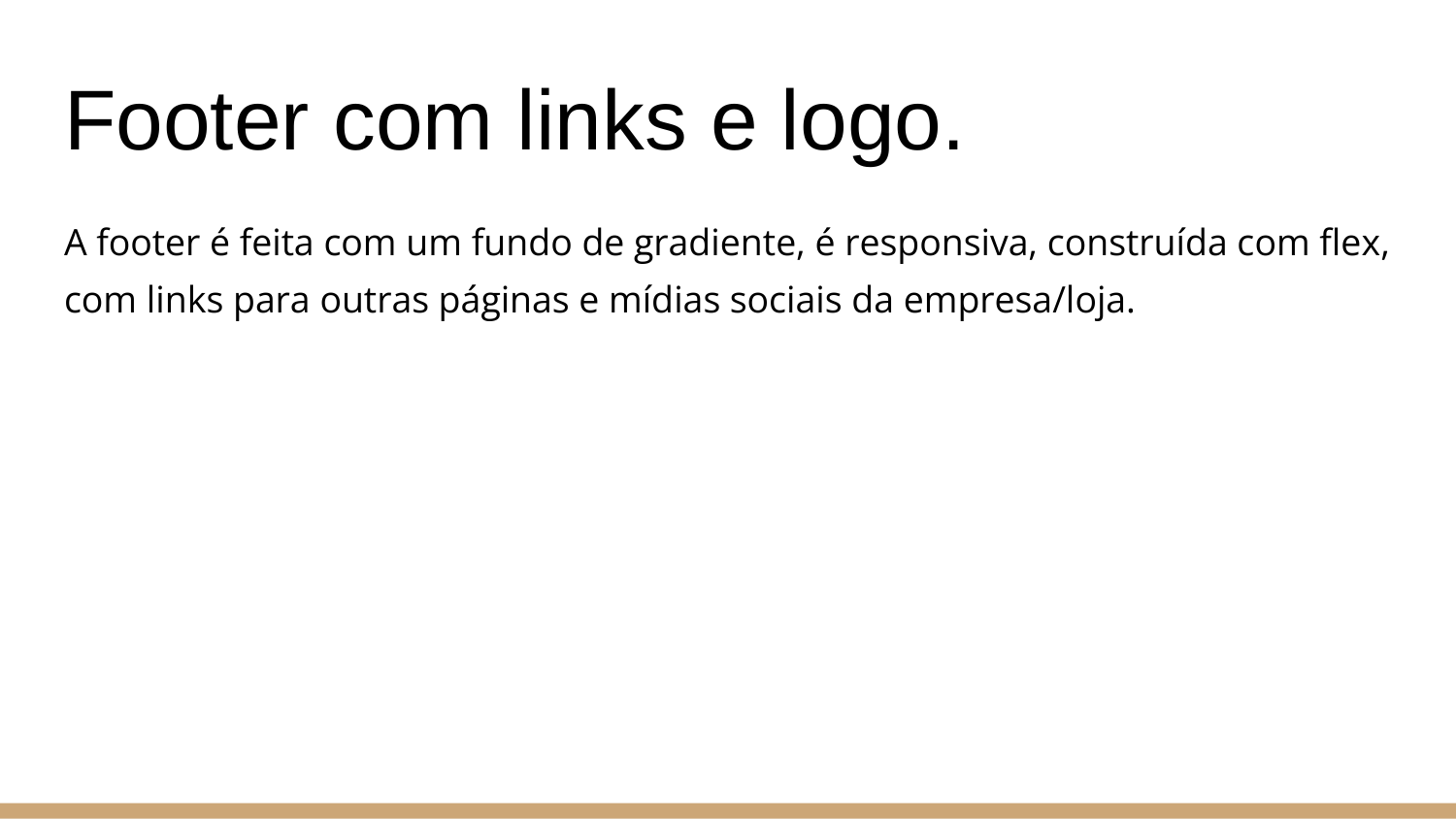

# Footer com links e logo.
A footer é feita com um fundo de gradiente, é responsiva, construída com flex, com links para outras páginas e mídias sociais da empresa/loja.